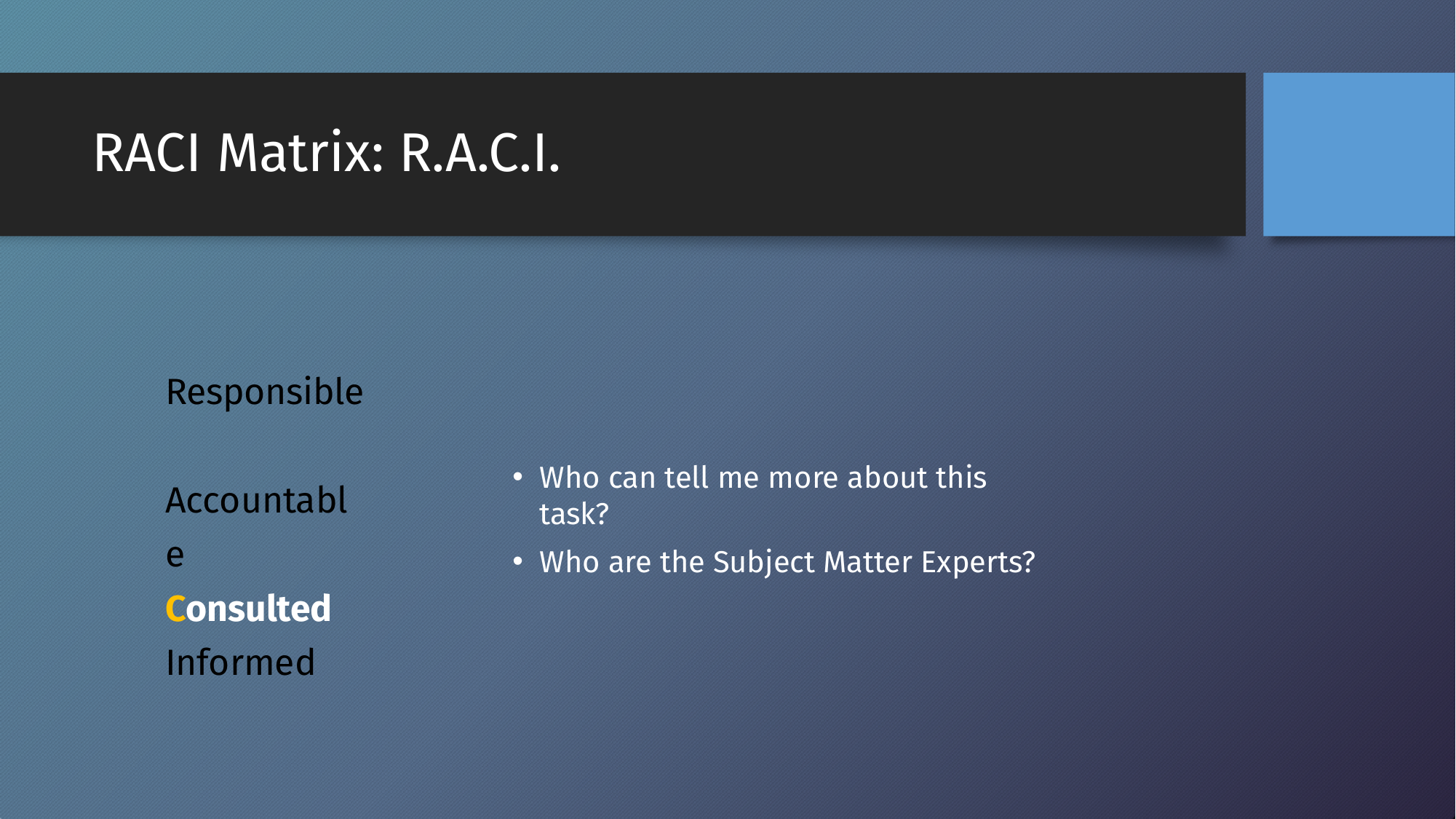

# RACI Matrix: R.A.C.I.
Responsible  Accountable  Consulted  Informed
Who can tell me more about this task?
Who are the Subject Matter Experts?